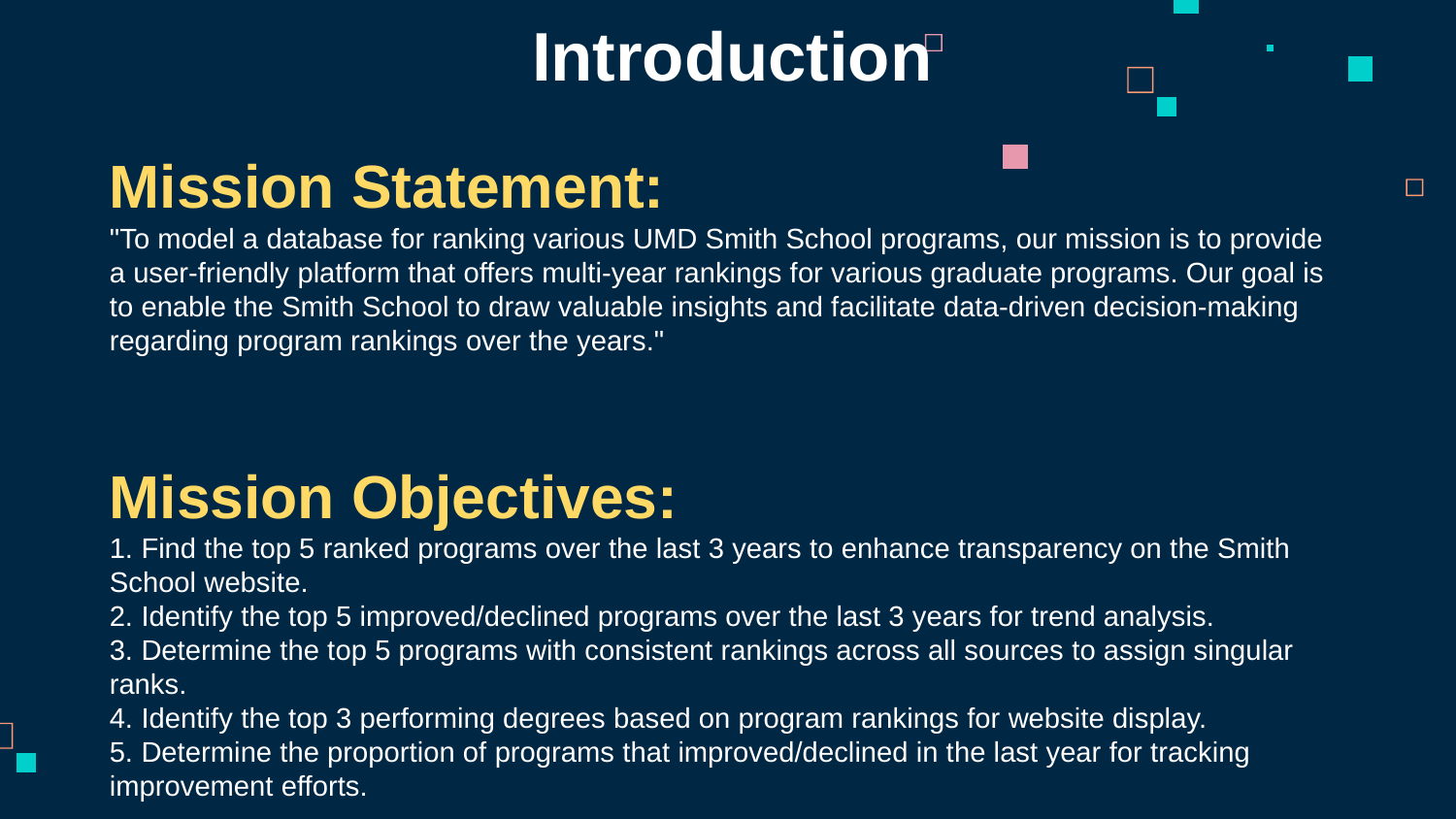

# Introduction
Mission Statement:
"To model a database for ranking various UMD Smith School programs, our mission is to provide a user-friendly platform that offers multi-year rankings for various graduate programs. Our goal is to enable the Smith School to draw valuable insights and facilitate data-driven decision-making regarding program rankings over the years."

Mission Objectives:
1. Find the top 5 ranked programs over the last 3 years to enhance transparency on the Smith School website.
2. Identify the top 5 improved/declined programs over the last 3 years for trend analysis.
3. Determine the top 5 programs with consistent rankings across all sources to assign singular ranks.
4. Identify the top 3 performing degrees based on program rankings for website display.
5. Determine the proportion of programs that improved/declined in the last year for tracking improvement efforts.